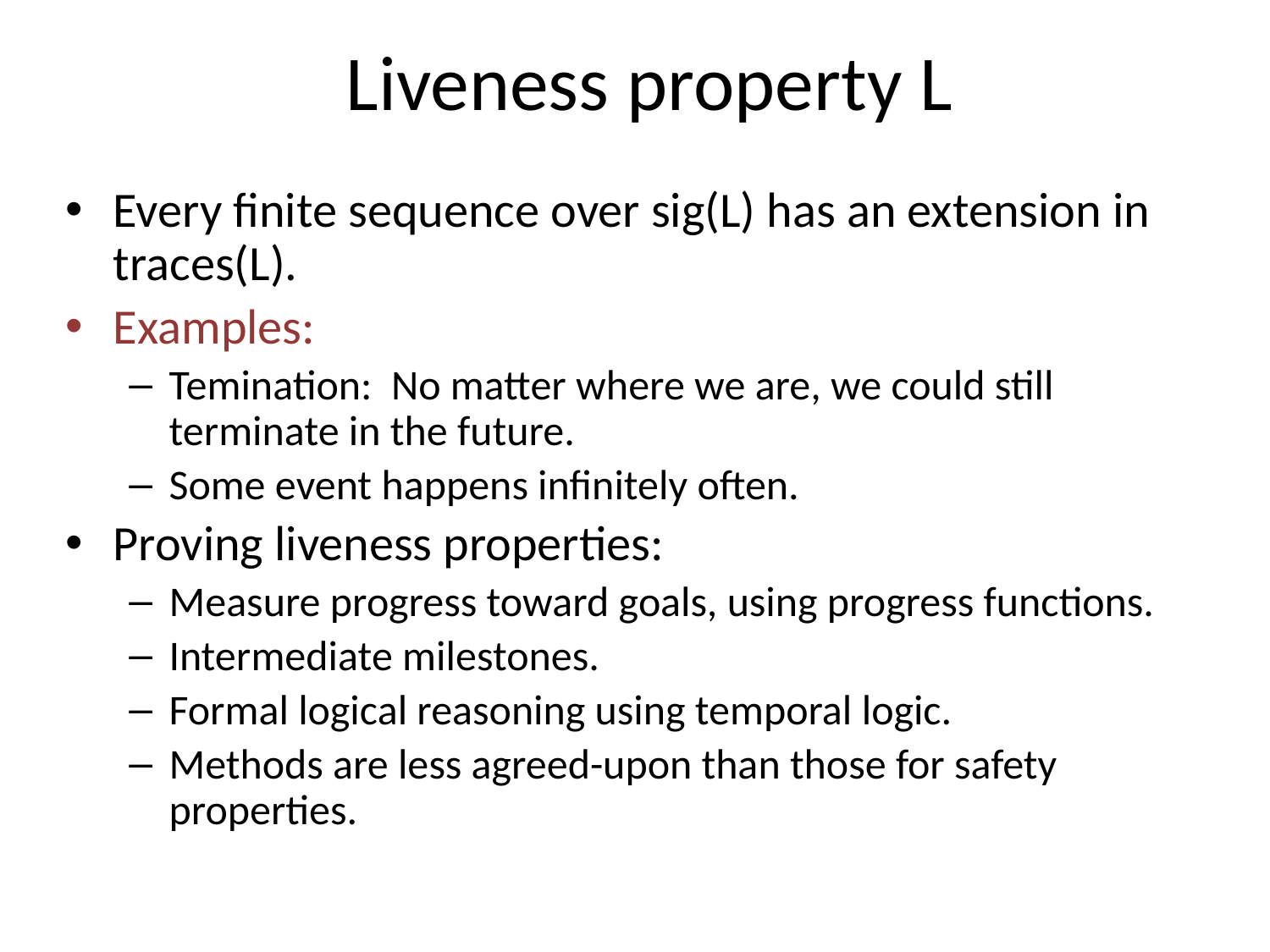

# Liveness property L
Every finite sequence over sig(L) has an extension in traces(L).
Examples:
Temination:  No matter where we are, we could still terminate in the future.
Some event happens infinitely often.
Proving liveness properties:
Measure progress toward goals, using progress functions.
Intermediate milestones.
Formal logical reasoning using temporal logic.
Methods are less agreed-upon than those for safety properties.